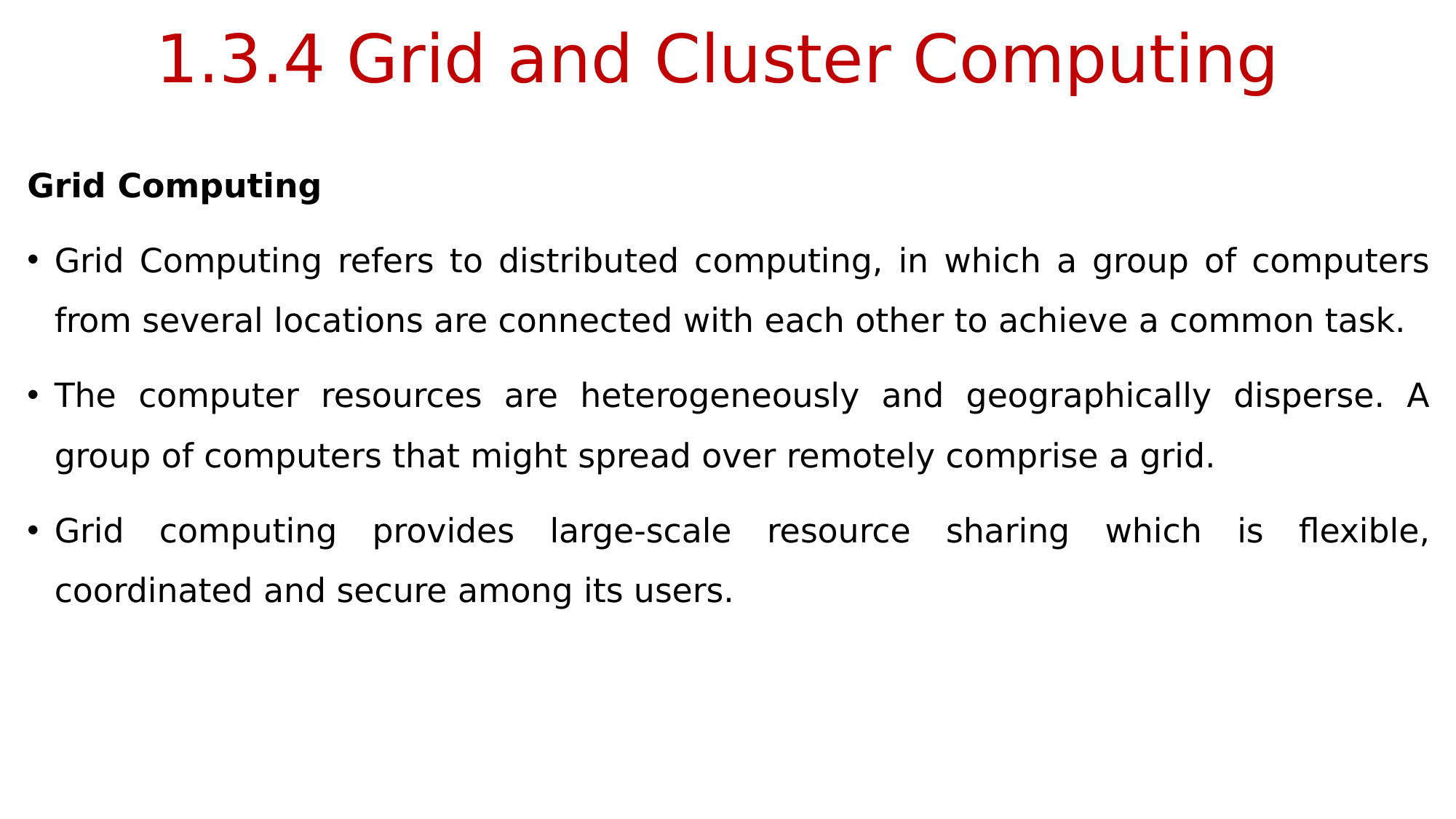

# 1.3.4 Grid and Cluster Computing
Grid Computing
Grid Computing refers to distributed computing, in which a group of computers from several locations are connected with each other to achieve a common task.
The computer resources are heterogeneously and geographically disperse. A group of computers that might spread over remotely comprise a grid.
Grid computing provides large-scale resource sharing which is flexible, coordinated and secure among its users.